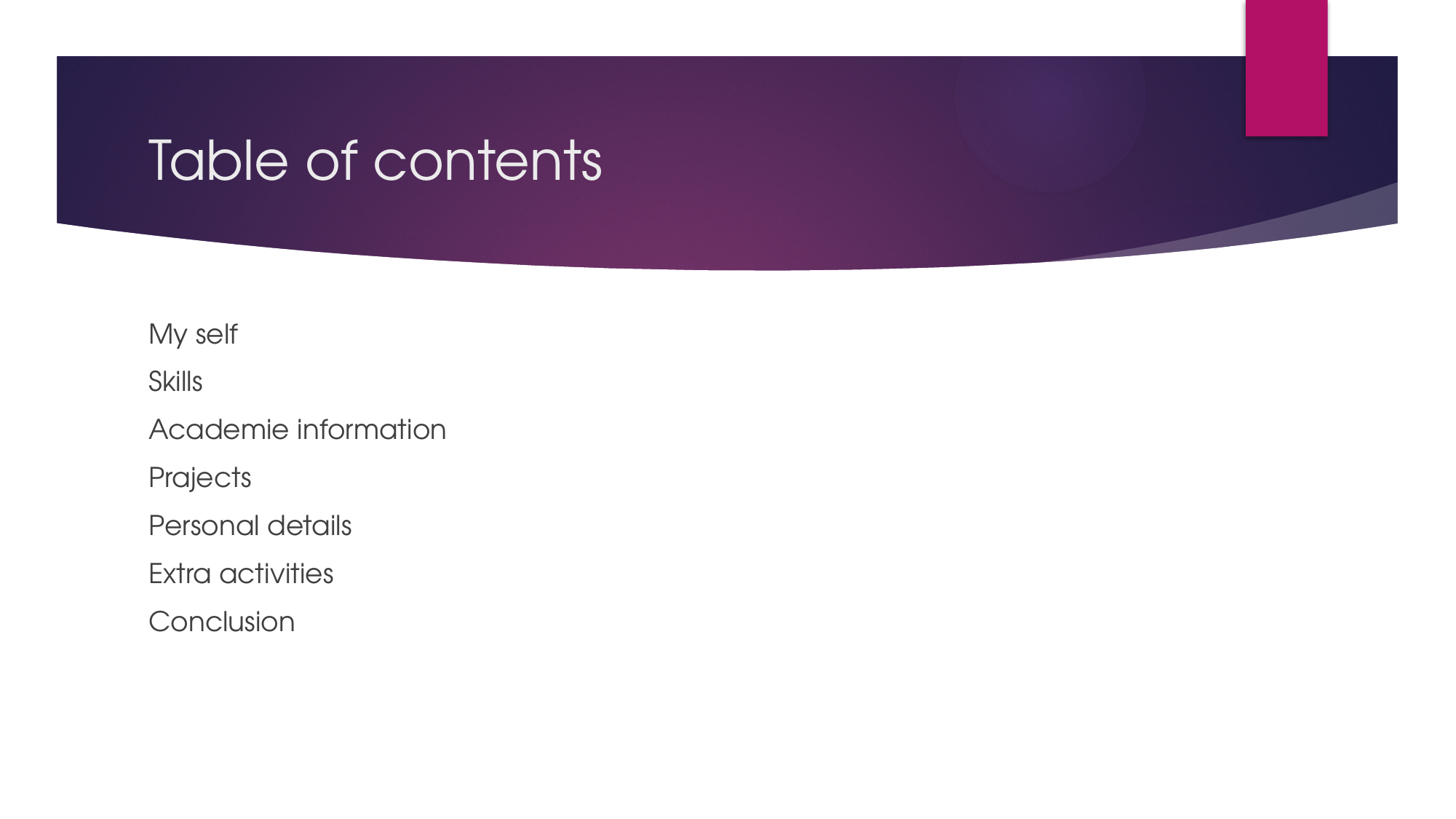

# Table of contents
My self
Skills
Academie information
Prajects
Personal details
Extra activities
Conclusion